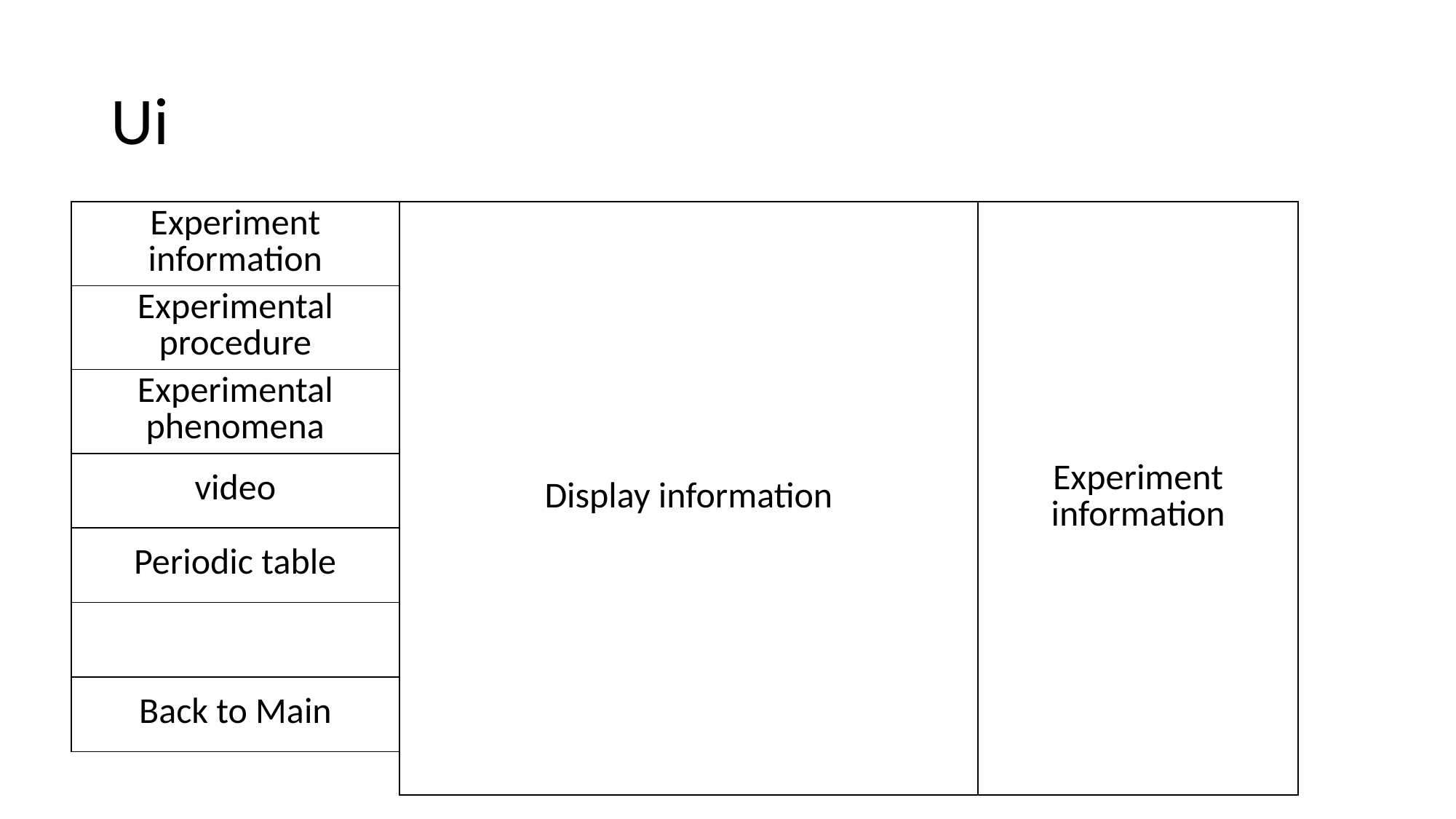

# Ui
| Display information | Experiment information |
| --- | --- |
| Experiment information |
| --- |
| Experimental procedure |
| Experimental phenomena |
| video |
| Periodic table |
|  |
| Back to Main |